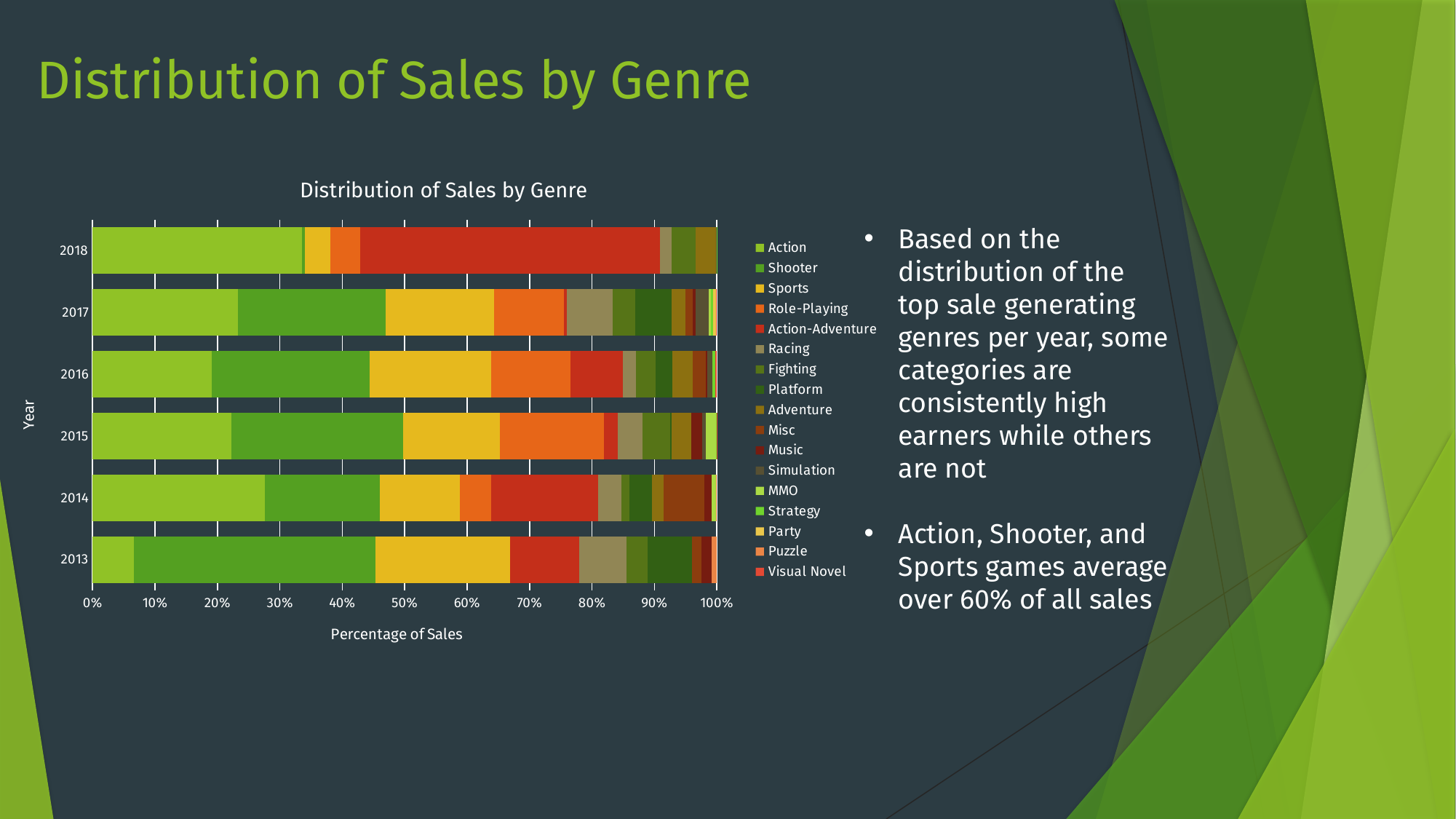

# Distribution of Sales by Genre

### Chart: Distribution of Sales by Genre

| Category | Action | Shooter | Sports | Role-Playing | Action-Adventure | Racing | Fighting | Platform | Adventure | Misc | Music | Simulation | MMO | Strategy | Party | Puzzle | Visual Novel |
|---|---|---|---|---|---|---|---|---|---|---|---|---|---|---|---|---|---|
| 2013 | 1.91 | 11.129999999999999 | 6.200000000000001 | None | 3.19 | 2.17 | 0.98 | 2.04 | None | 0.44 | 0.47 | None | 0.0 | None | None | 0.23 | None |
| 2014 | 31.970000000000006 | 21.379999999999995 | 14.75 | 5.89 | 19.779999999999998 | 4.36 | 1.53 | 4.09 | 2.23 | 7.599999999999999 | 1.27 | None | 0.79 | 0.11 | None | 0.1 | None |
| 2015 | 29.730000000000004 | 36.94999999999999 | 20.729999999999997 | 22.419999999999998 | 2.87 | 5.299999999999999 | 5.919999999999999 | 0.41000000000000003 | 4.1899999999999995 | 0.04 | 2.27 | 0.79 | 2.2199999999999998 | 0.09 | None | 0.04 | 0.02 |
| 2016 | 25.89 | 34.34000000000001 | 26.449999999999992 | 17.27 | 11.349999999999998 | 2.88 | 4.299999999999999 | 3.5699999999999994 | 4.369999999999999 | 2.84 | 0.33999999999999997 | 1.09 | None | 0.6100000000000001 | None | 0.11 | 0.31000000000000005 |
| 2017 | 30.51000000000001 | 30.919999999999995 | 22.689999999999998 | 14.720000000000004 | 0.5800000000000001 | 9.649999999999999 | 4.71 | 7.699999999999999 | 2.8099999999999974 | 1.55 | 0.68 | 2.6 | 0.51 | 0.45000000000000007 | 0.65 | 0.04 | 0.13 |
| 2018 | 16.809999999999995 | 0.27 | 2.0300000000000002 | 2.4300000000000006 | 24.09 | 0.9299999999999999 | 1.92 | 0.04 | 1.62 | None | None | 0.04 | None | 0.02 | None | None | None |
Based on the distribution of the top sale generating genres per year, some categories are consistently high earners while others are not

Action, Shooter, and Sports games average over 60% of all sales